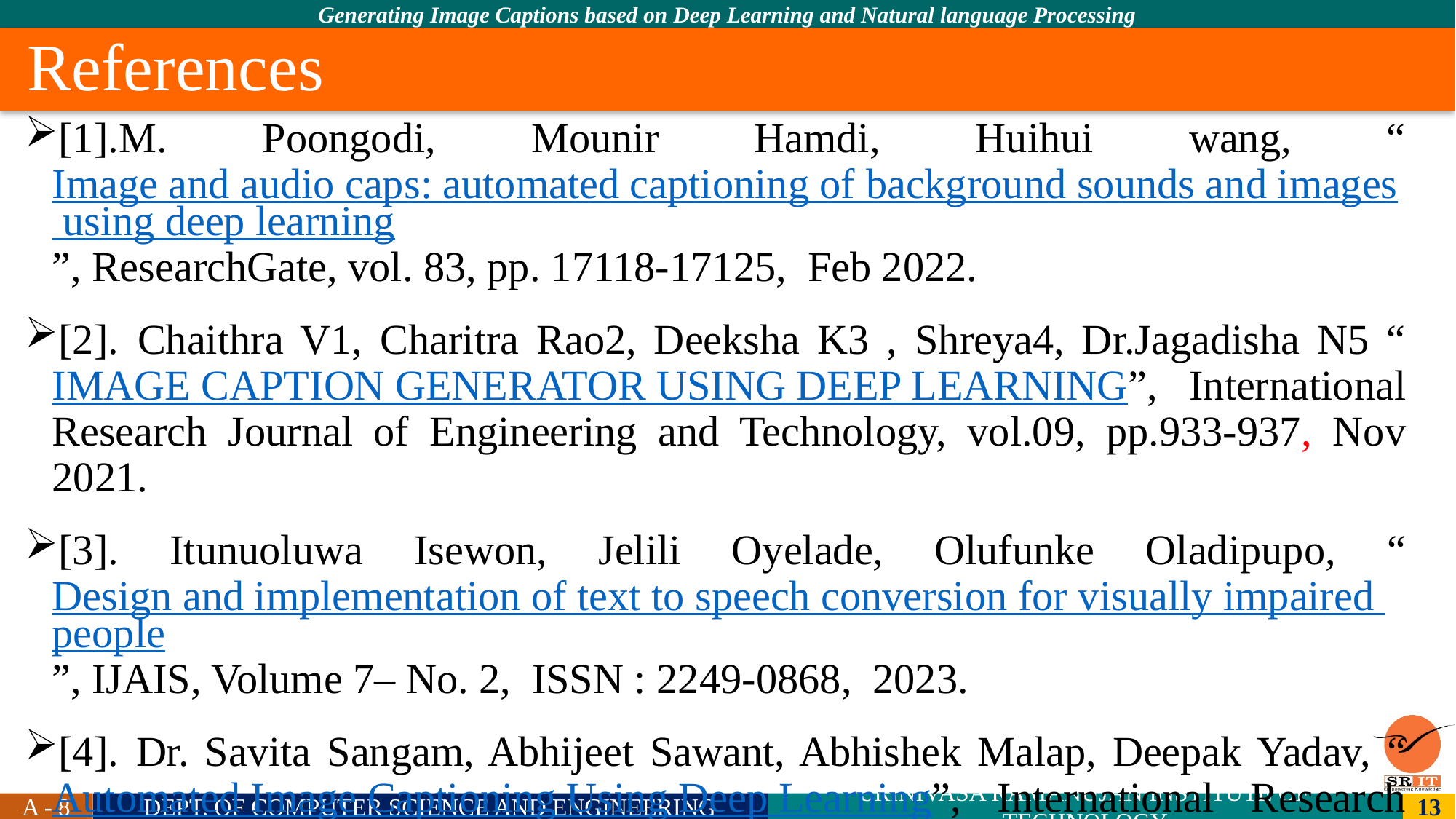

# References
[1].M. Poongodi, Mounir Hamdi, Huihui wang, “Image and audio caps: automated captioning of background sounds and images using deep learning”, ResearchGate, vol. 83, pp. 17118-17125,  Feb 2022.
[2]. Chaithra V1, Charitra Rao2, Deeksha K3 , Shreya4, Dr.Jagadisha N5 “IMAGE CAPTION GENERATOR USING DEEP LEARNING”, International Research Journal of Engineering and Technology, vol.09, pp.933-937, Nov 2021.
[3]. Itunuoluwa Isewon, Jelili Oyelade, Olufunke Oladipupo, “Design and implementation of text to speech conversion for visually impaired people”, IJAIS, Volume 7– No. 2,  ISSN : 2249-0868,  2023.
[4]. Dr. Savita Sangam, Abhijeet Sawant, Abhishek Malap, Deepak Yadav, “Automated Image Captioning Using Deep Learning”, International Research Journal of Engineering and Technology, vol.07, pp.7310-7312, May 2020.